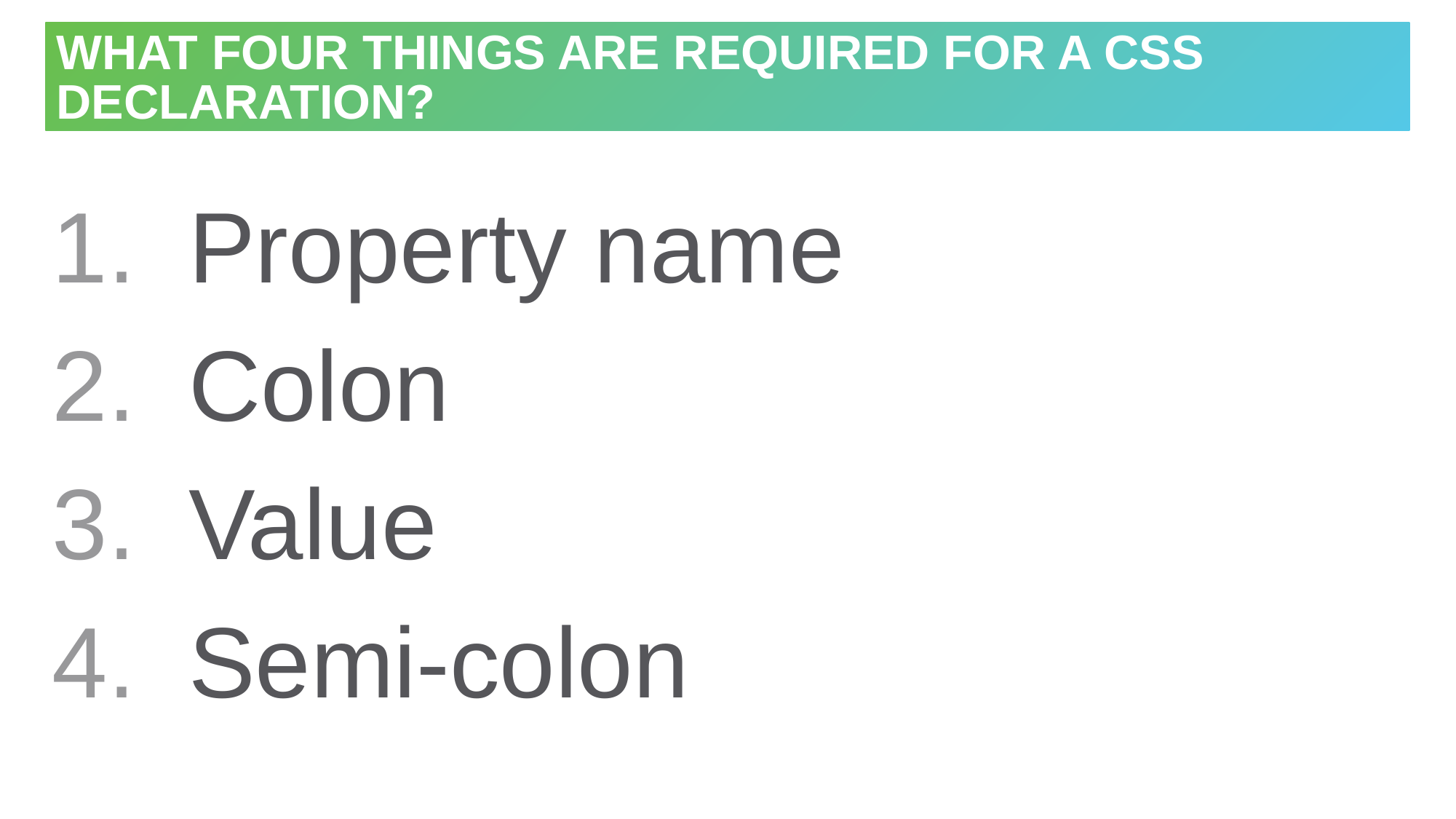

# What four things are required for a CSS declaration?
Property name
Colon
Value
Semi-colon